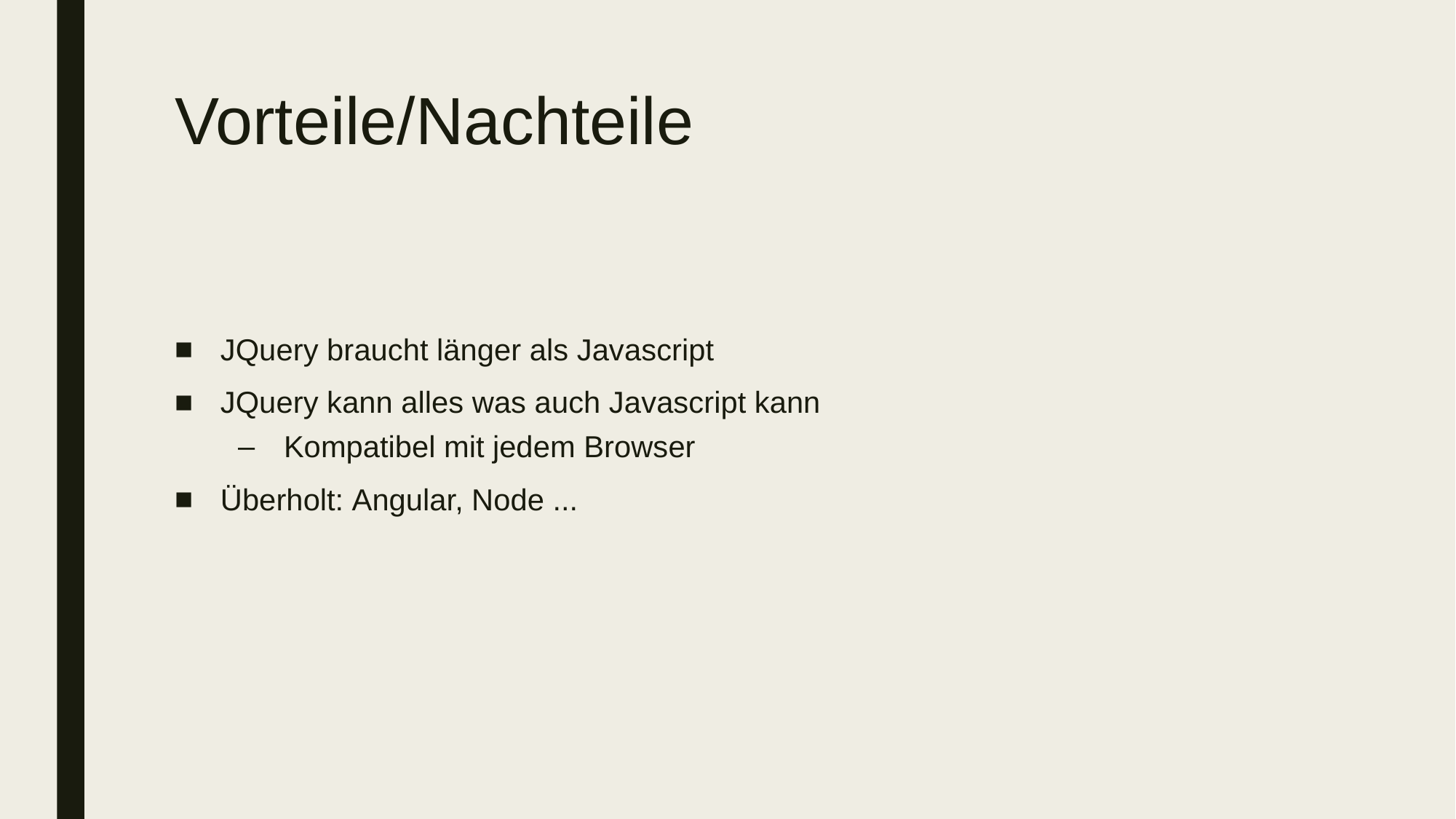

# Vorteile/Nachteile

JQuery braucht länger als Javascript
JQuery kann alles was auch Javascript kann
Kompatibel mit jedem Browser
Überholt: Angular, Node ...